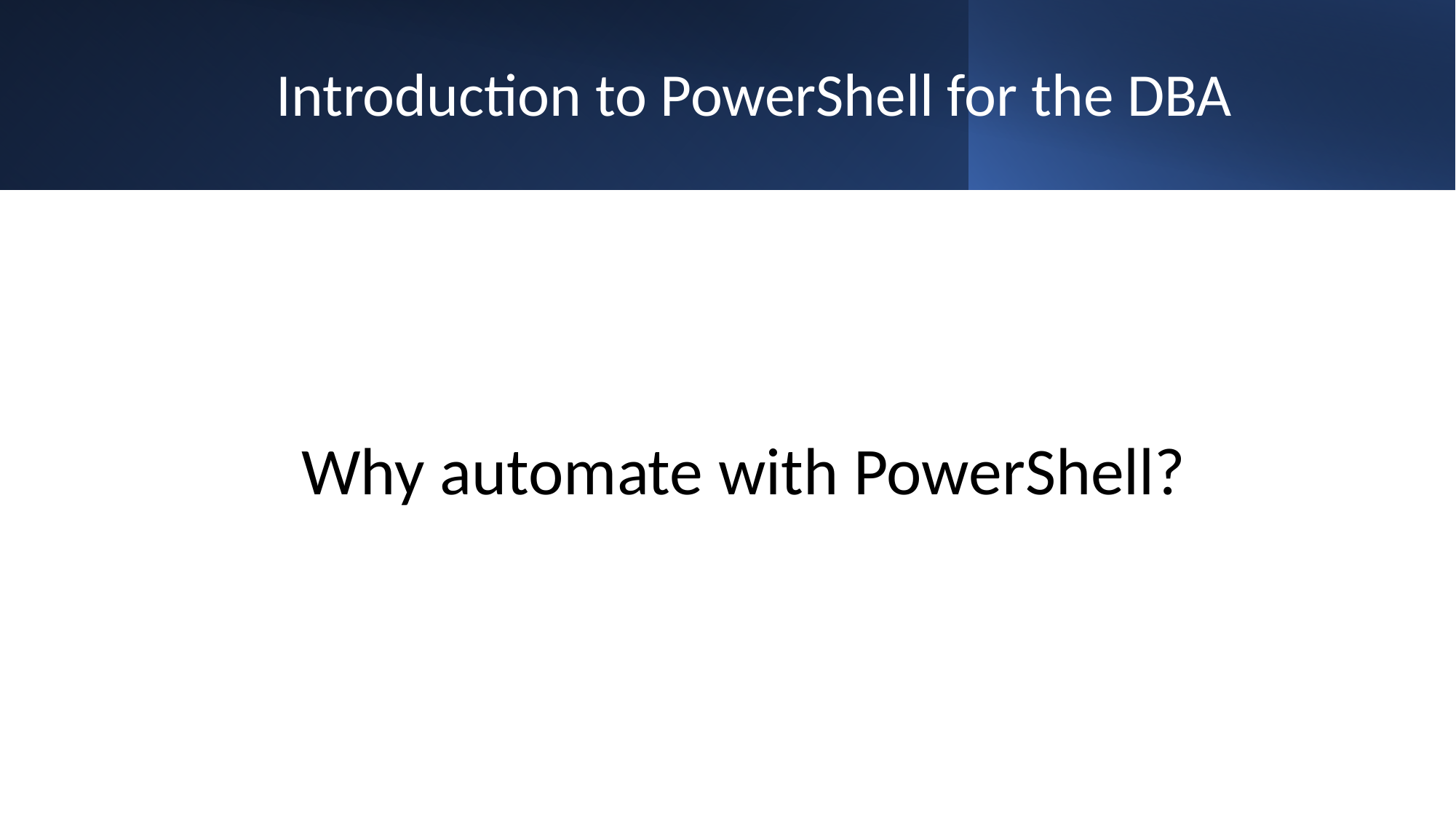

# Introduction to PowerShell for the DBA
Why automate with PowerShell?